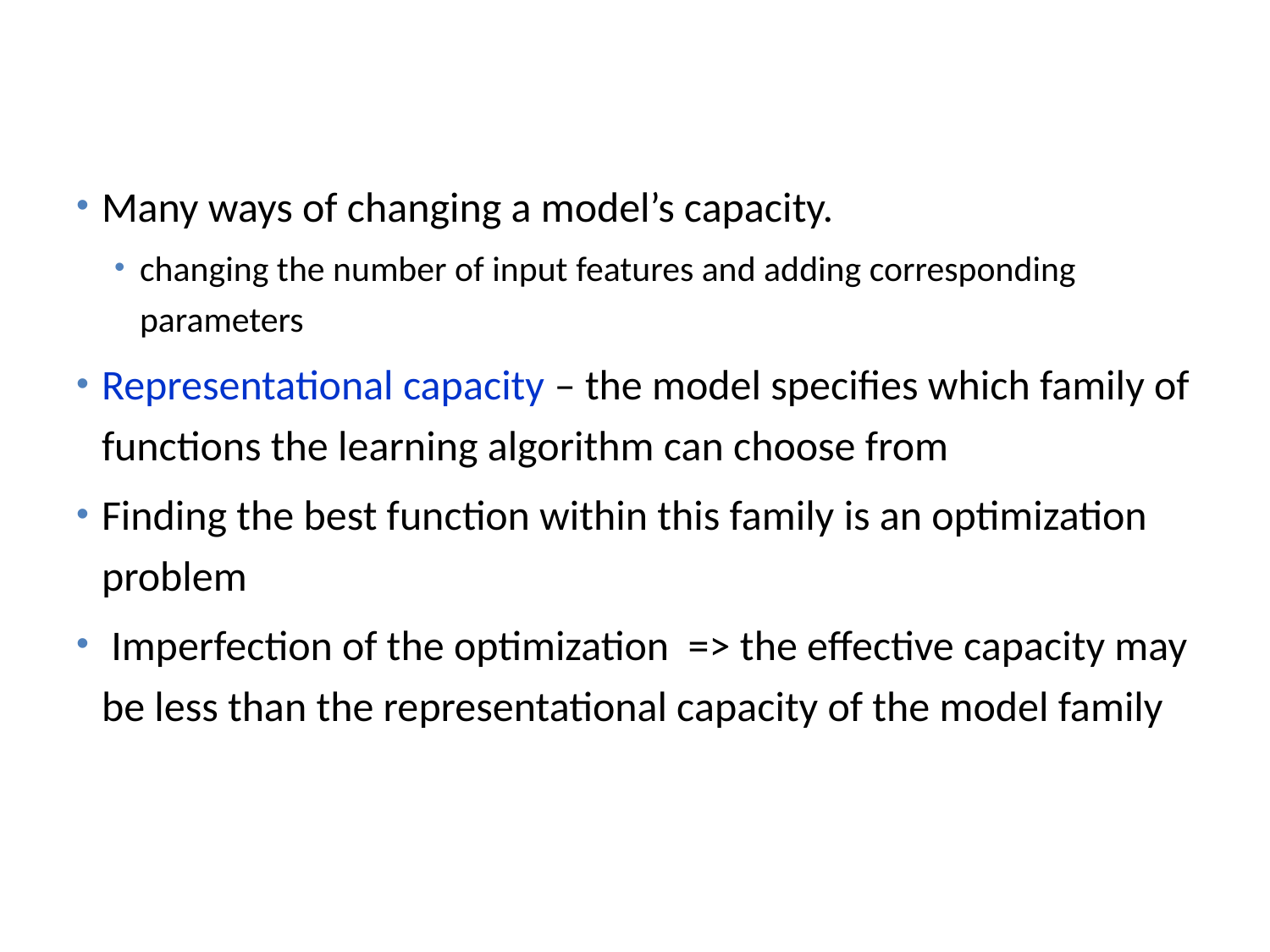

# Capacity
Many ways of changing a model’s capacity.
changing the number of input features and adding corresponding parameters
Representational capacity – the model specifies which family of functions the learning algorithm can choose from
Finding the best function within this family is an optimization problem
 Imperfection of the optimization  => the eﬀective capacity may be less than the representational capacity of the model family